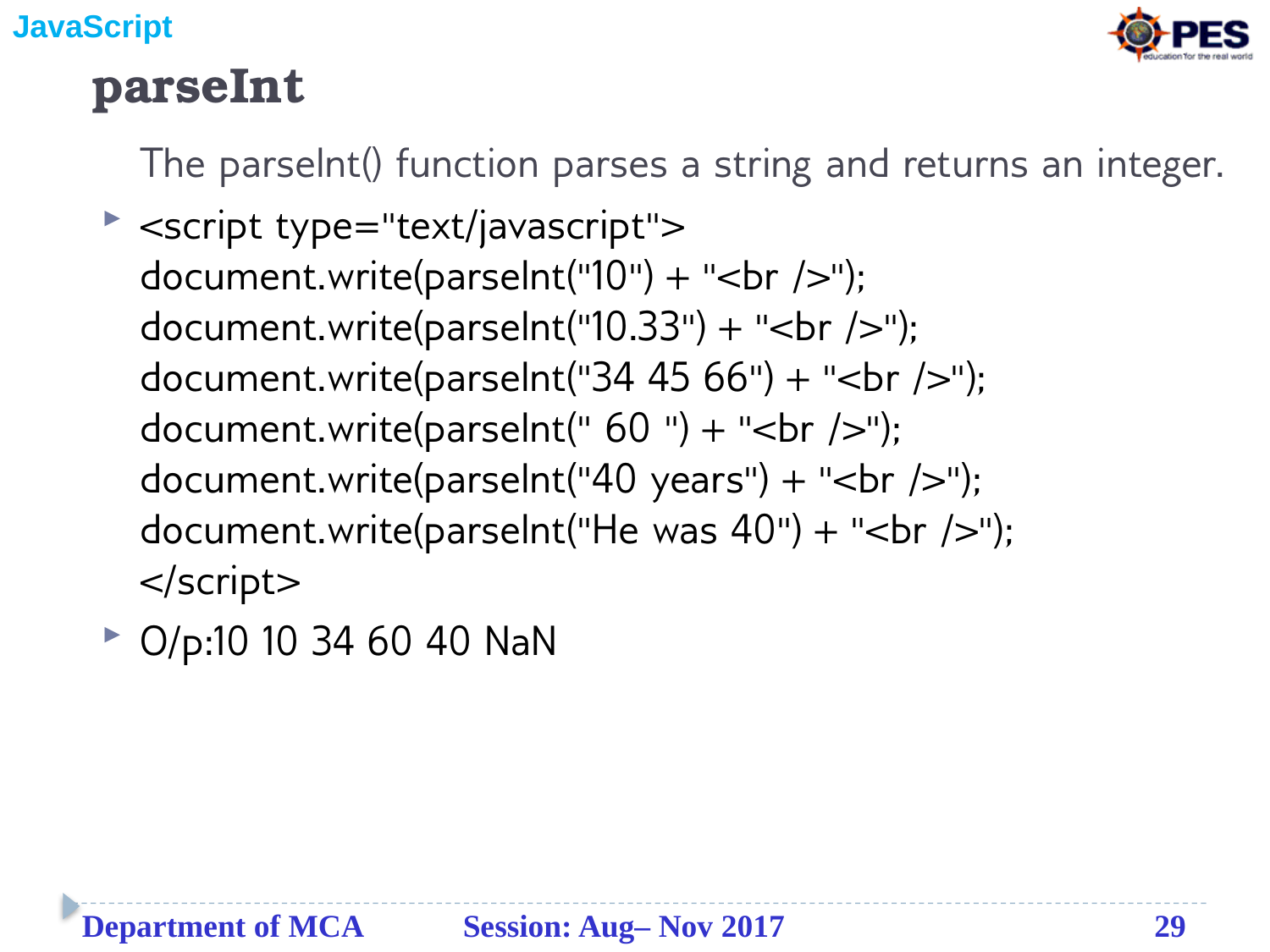

# parseInt
The parseInt() function parses a string and returns an integer.
<script type="text/javascript">
document.write(parseInt("10") + "<br />");
document.write(parseInt("10.33") + "<br />");
document.write(parseInt("34 45 66") + "<br />");
document.write(parseInt(" 60 ") + "<br />");
document.write(parseInt("40 years") + "<br />");
document.write(parseInt("He was 40") + "<br />");
</script>
O/p:10 10 34 60 40 NaN